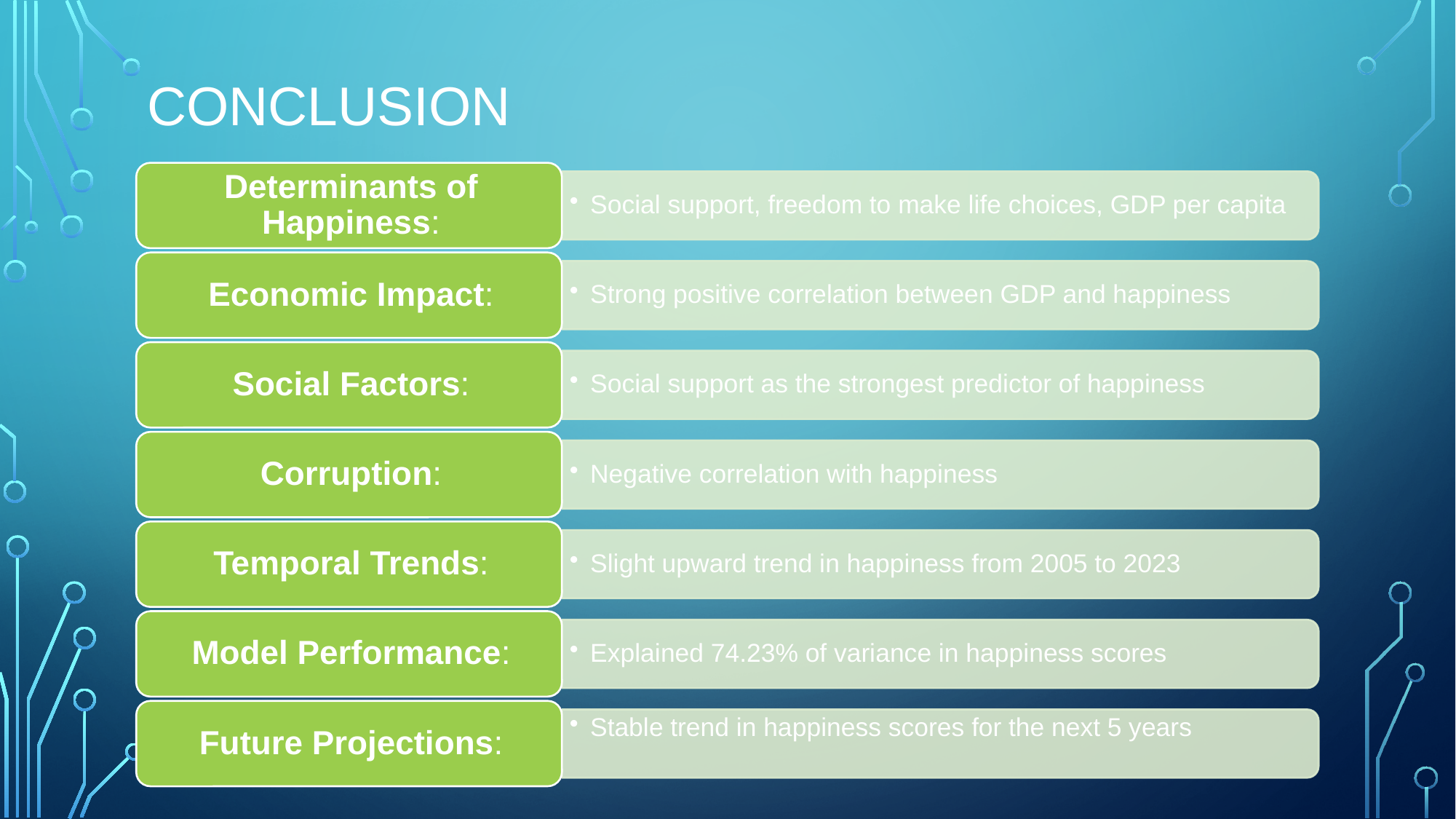

# Conclusion
Social support, freedom to make life choices, GDP per capita
Determinants of Happiness:
Strong positive correlation between GDP and happiness
Economic Impact:
Social support as the strongest predictor of happiness
Social Factors:
Negative correlation with happiness
Corruption:
Slight upward trend in happiness from 2005 to 2023
Temporal Trends:
Explained 74.23% of variance in happiness scores
Model Performance:
Stable trend in happiness scores for the next 5 years
Future Projections: